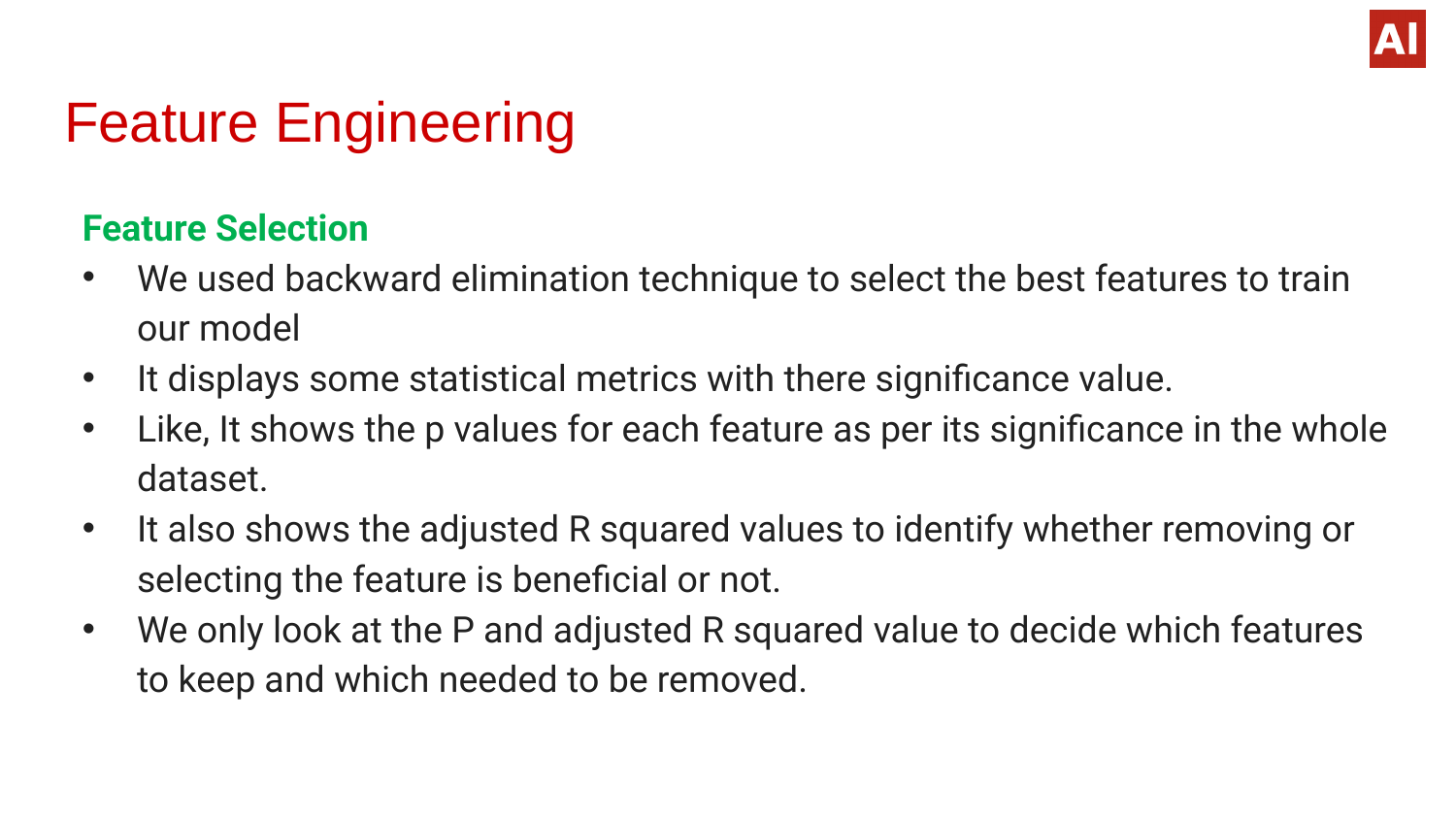

# Feature Engineering
Feature Selection
We used backward elimination technique to select the best features to train our model
It displays some statistical metrics with there significance value.
Like, It shows the p values for each feature as per its significance in the whole dataset.
It also shows the adjusted R squared values to identify whether removing or selecting the feature is beneficial or not.
We only look at the P and adjusted R squared value to decide which features to keep and which needed to be removed.